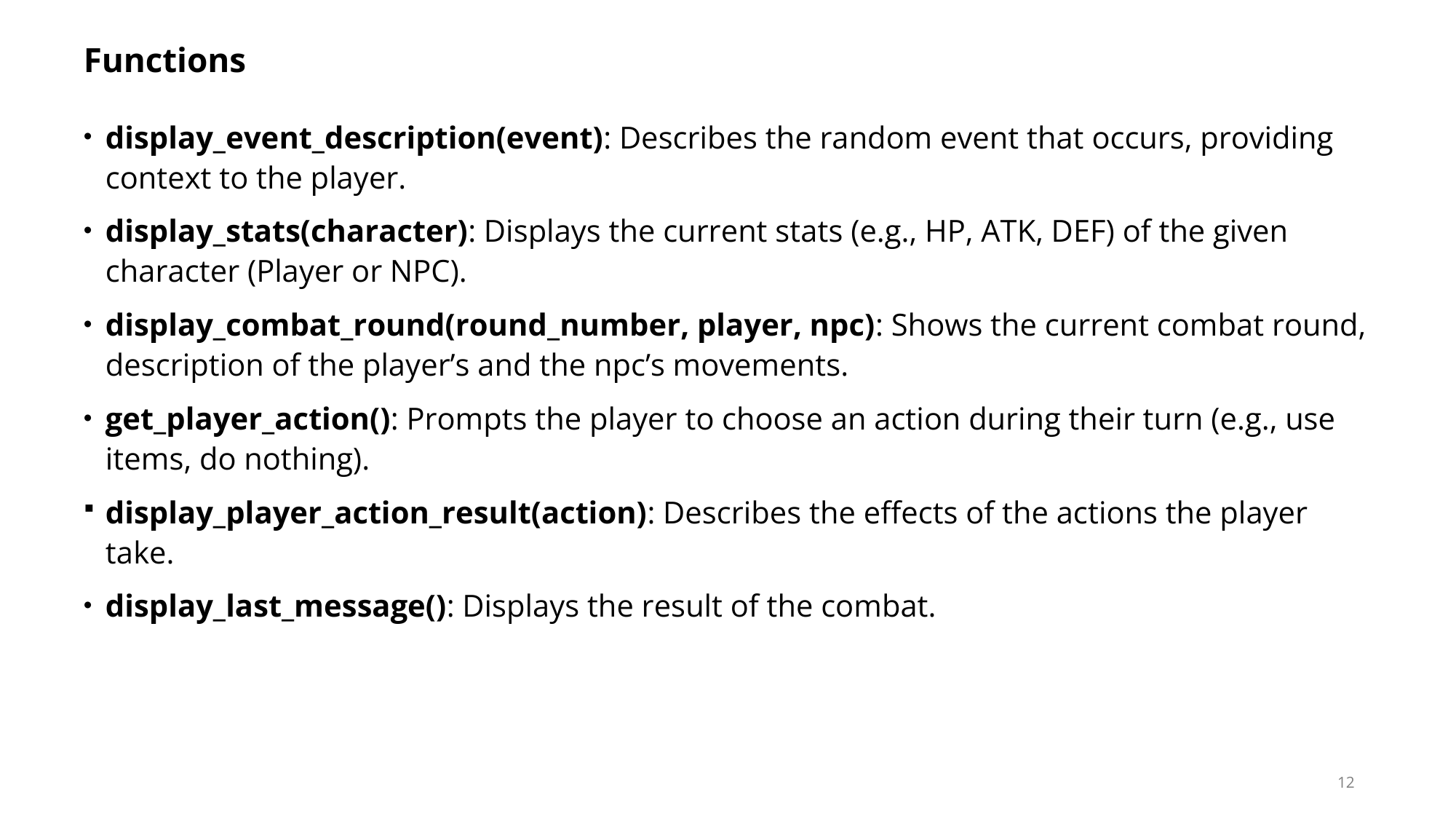

# Functions
display_event_description(event): Describes the random event that occurs, providing context to the player.
display_stats(character): Displays the current stats (e.g., HP, ATK, DEF) of the given character (Player or NPC).
display_combat_round(round_number, player, npc): Shows the current combat round, description of the player’s and the npc’s movements.
get_player_action(): Prompts the player to choose an action during their turn (e.g., use items, do nothing).
display_player_action_result(action): Describes the effects of the actions the player take.
display_last_message(): Displays the result of the combat.
12